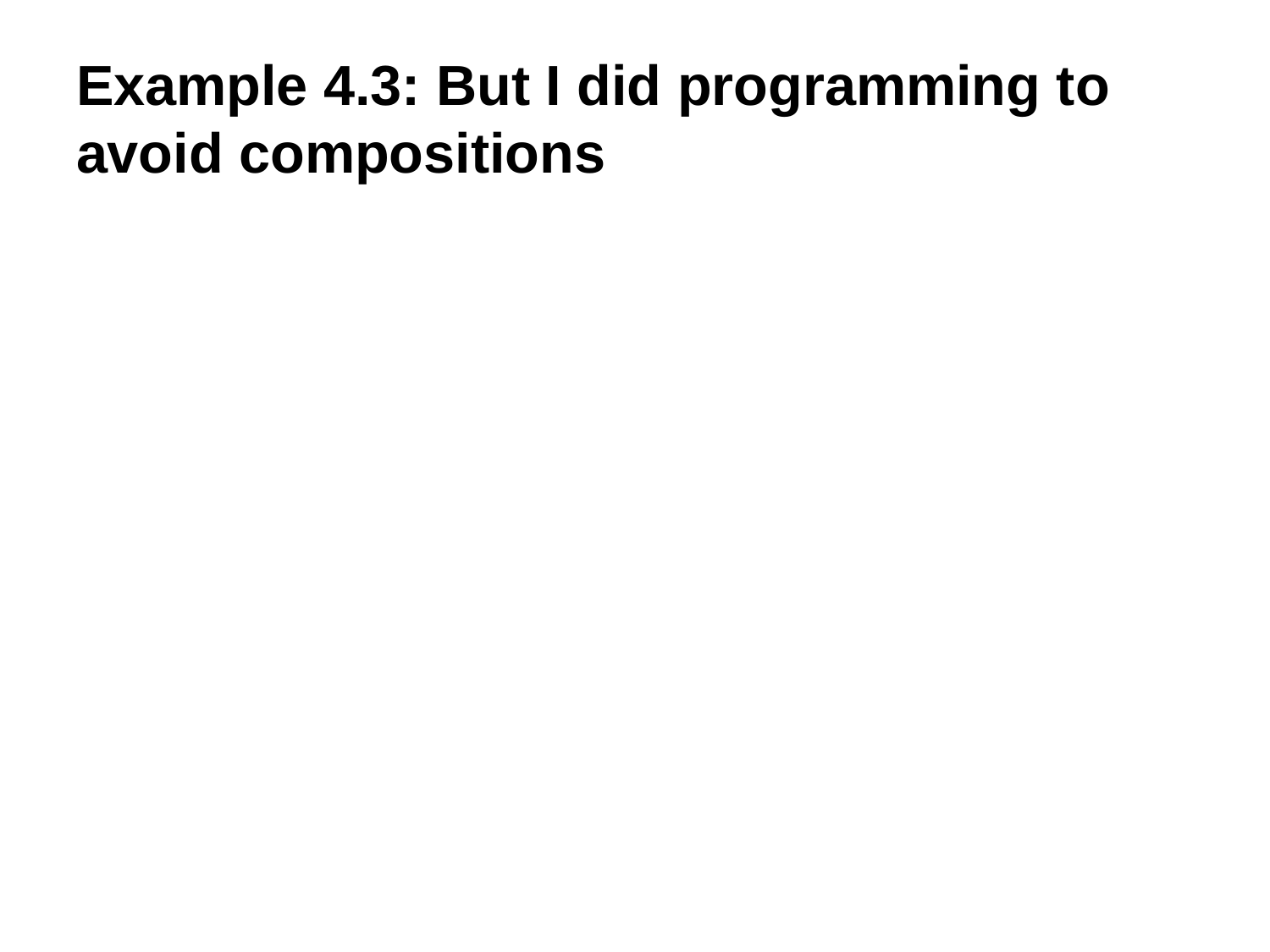

# Example 4.3: But I did programming to avoid compositions